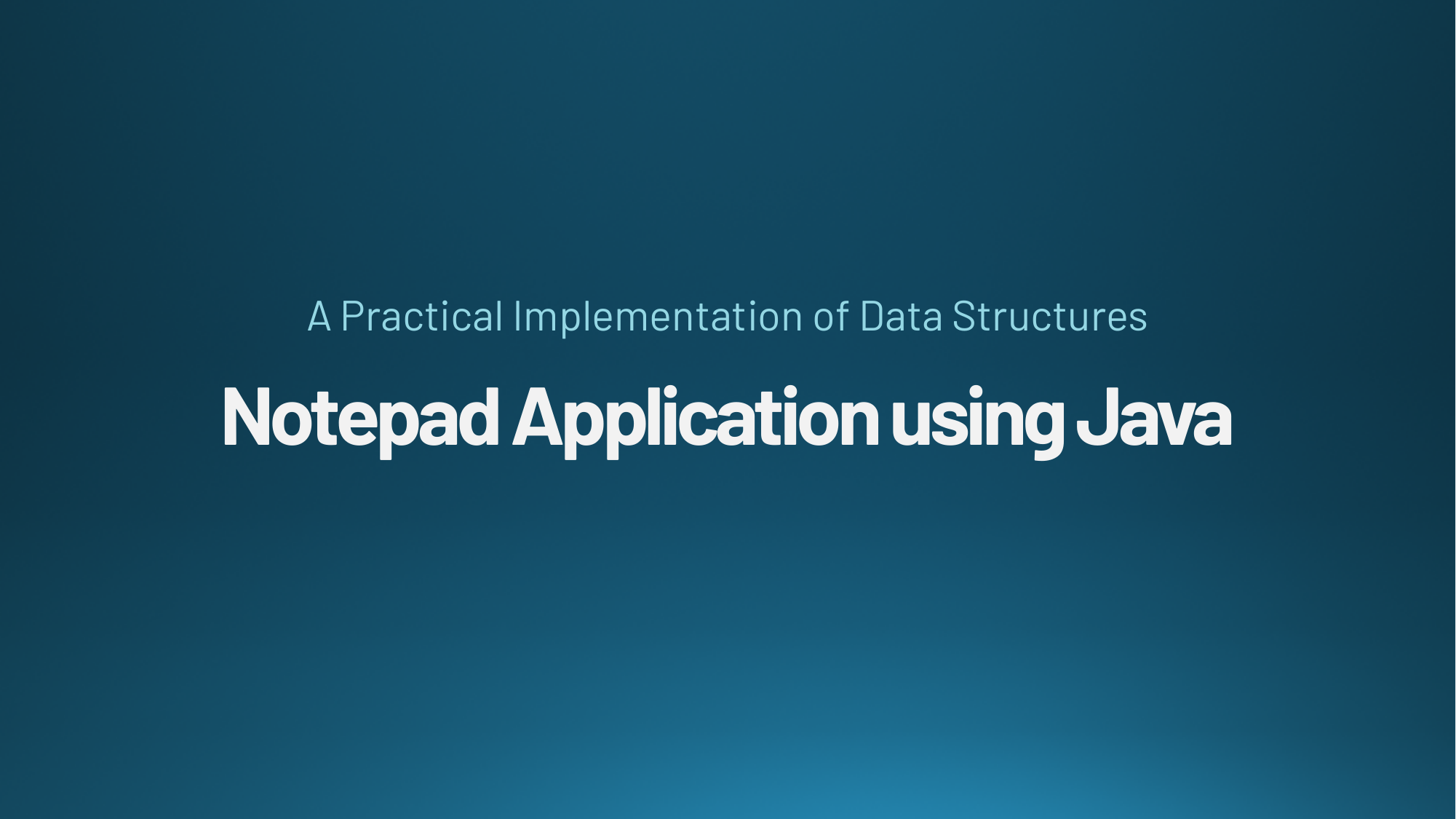

A Practical Implementation of Data Structures
# Notepad Application using Java